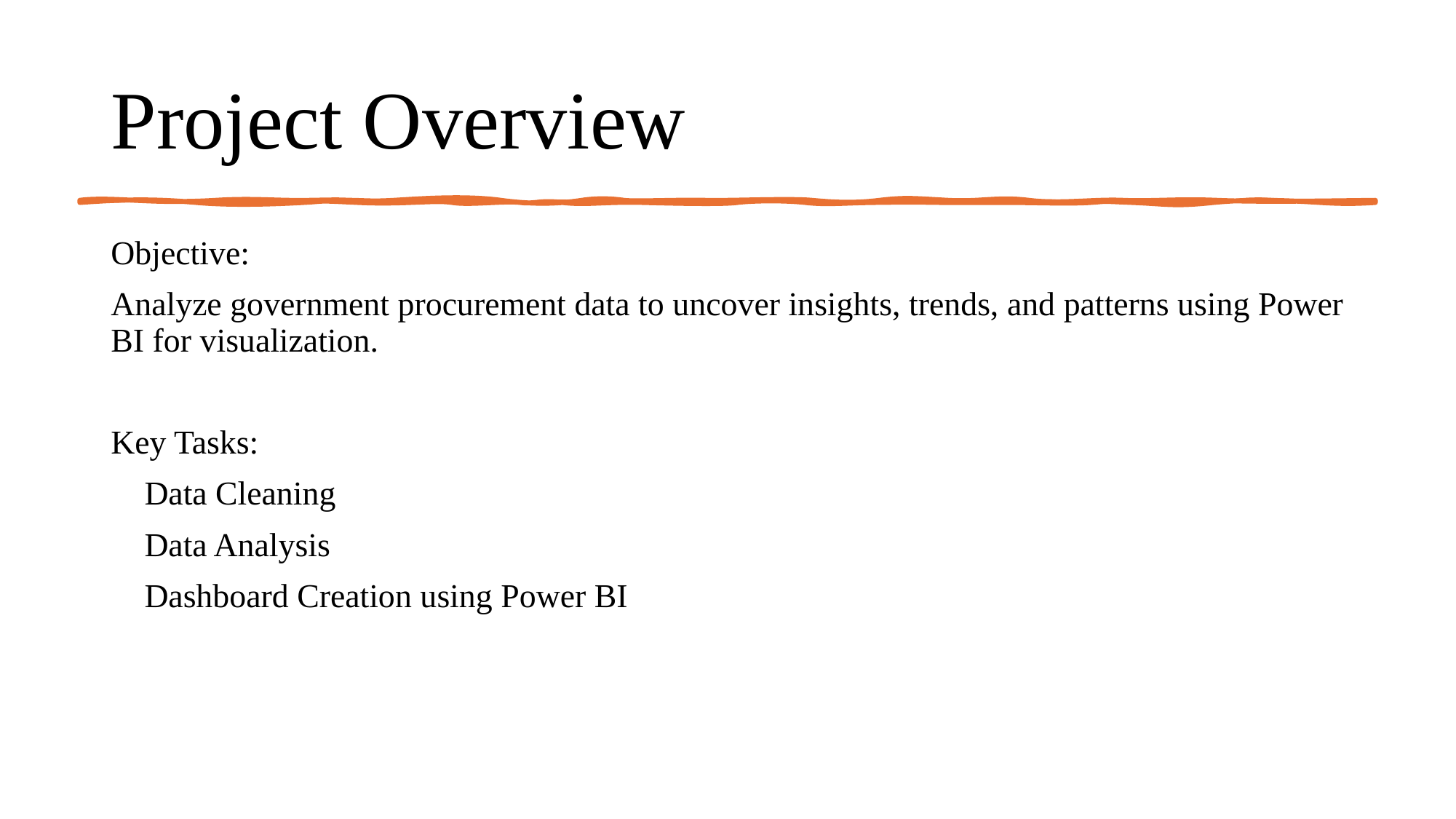

# Project Overview

Objective:
Analyze government procurement data to uncover insights, trends, and patterns using Power BI for visualization.

Key Tasks:
    Data Cleaning
    Data Analysis
    Dashboard Creation using Power BI